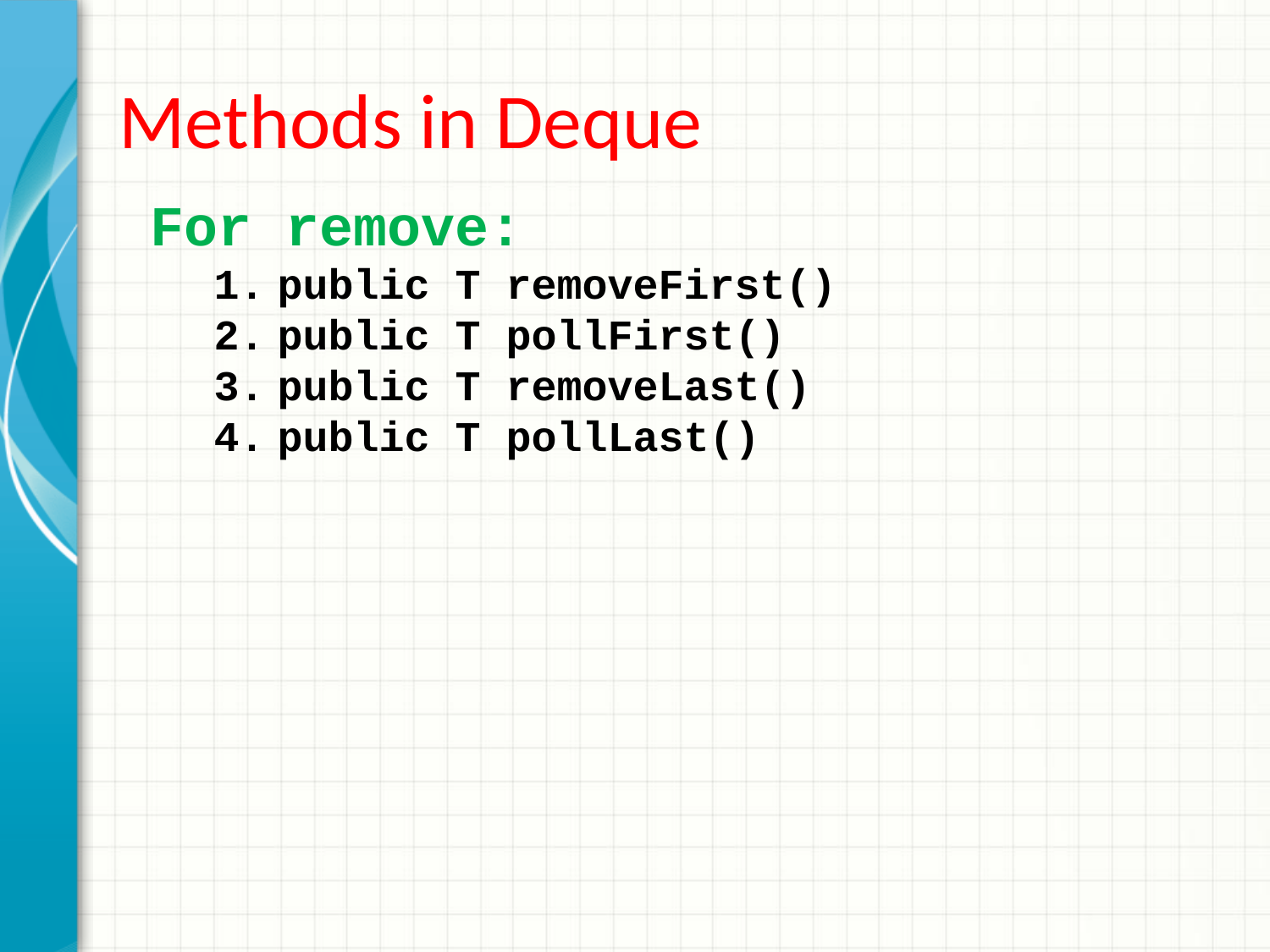

# Methods in Deque
For remove:
public T removeFirst()
public T pollFirst()
public T removeLast()
public T pollLast()